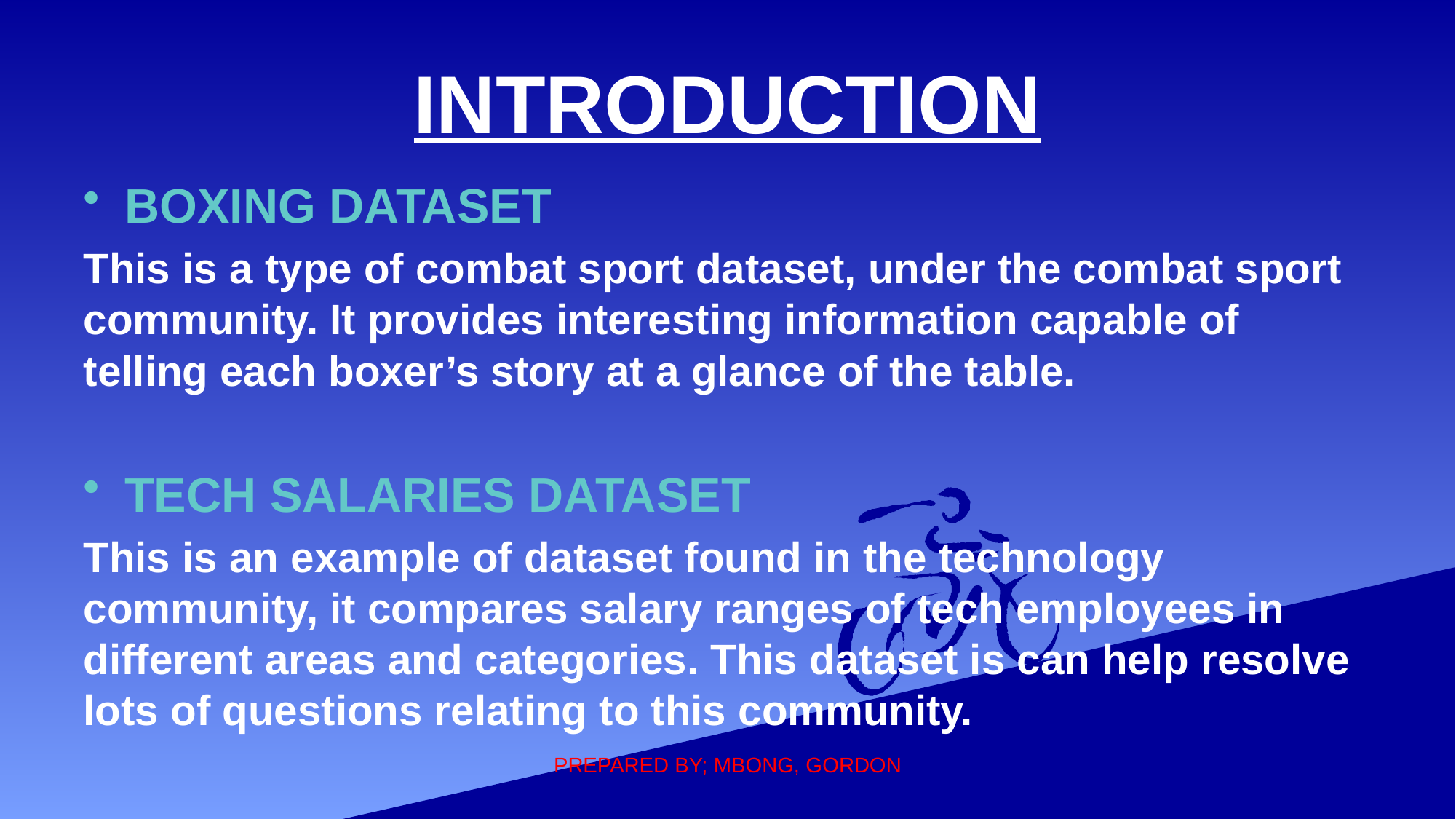

# INTRODUCTION
BOXING DATASET
This is a type of combat sport dataset, under the combat sport community. It provides interesting information capable of telling each boxer’s story at a glance of the table.

TECH SALARIES DATASET
This is an example of dataset found in the technology community, it compares salary ranges of tech employees in different areas and categories. This dataset is can help resolve lots of questions relating to this community.
PREPARED BY; MBONG, GORDON